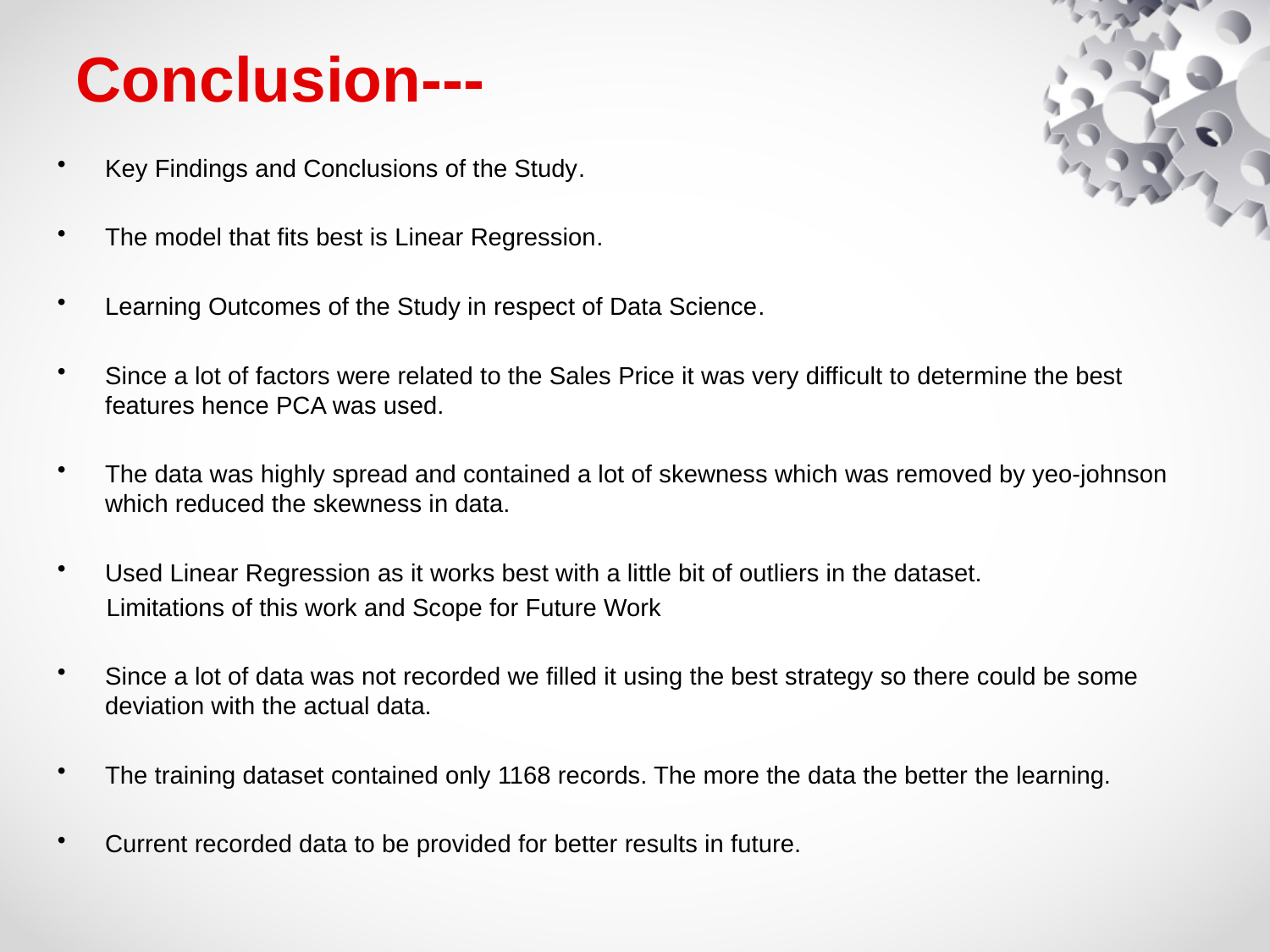

# Conclusion---
Key Findings and Conclusions of the Study.

The model that fits best is Linear Regression.

Learning Outcomes of the Study in respect of Data Science.

Since a lot of factors were related to the Sales Price it was very difficult to determine the best features hence PCA was used.

The data was highly spread and contained a lot of skewness which was removed by yeo-johnson which reduced the skewness in data.

Used Linear Regression as it works best with a little bit of outliers in the dataset.
       Limitations of this work and Scope for Future Work

Since a lot of data was not recorded we filled it using the best strategy so there could be some deviation with the actual data.

The training dataset contained only 1168 records. The more the data the better the learning.

Current recorded data to be provided for better results in future.